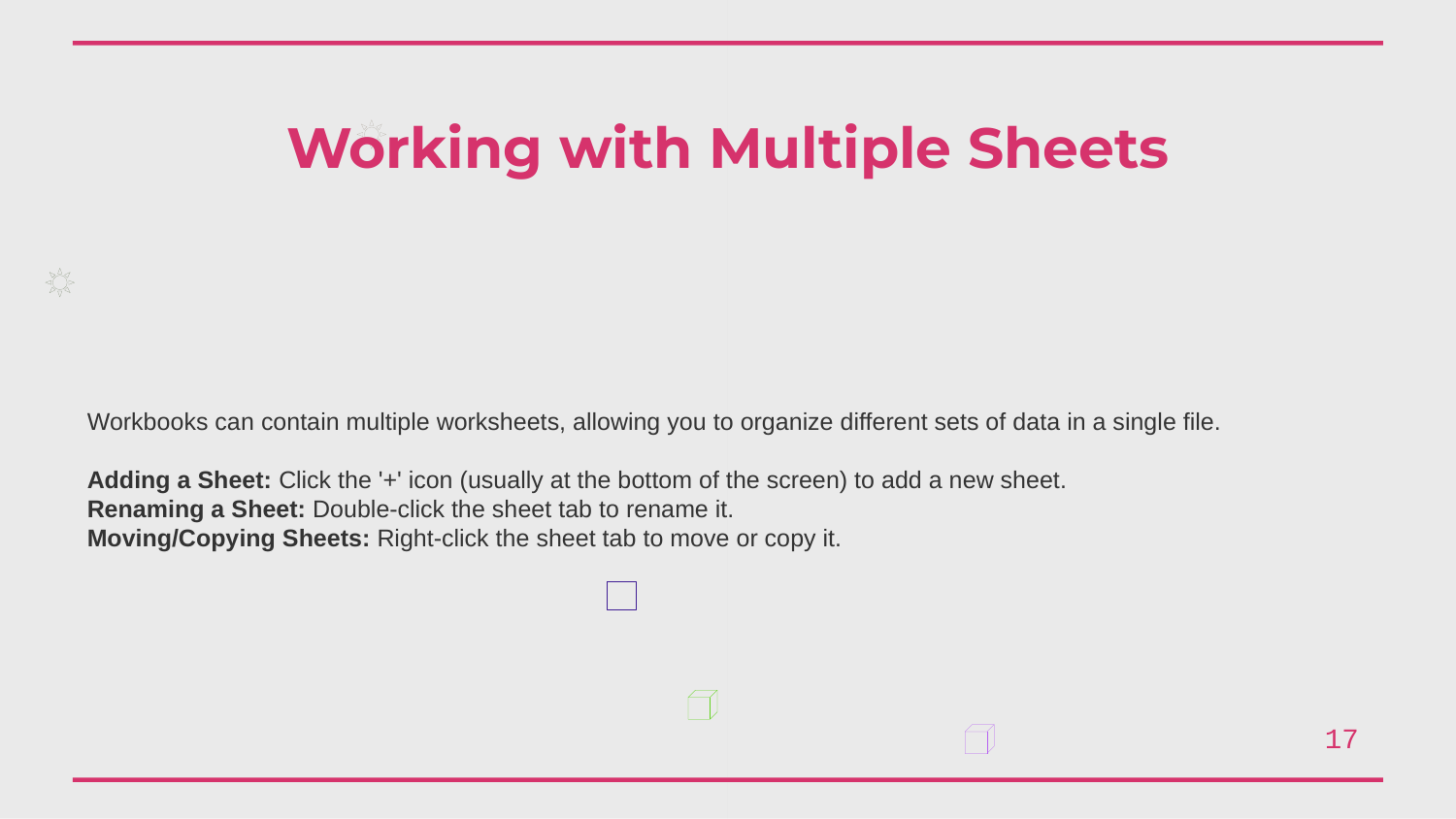

Working with Multiple Sheets

Workbooks can contain multiple worksheets, allowing you to organize different sets of data in a single file.

Adding a Sheet: Click the '+' icon (usually at the bottom of the screen) to add a new sheet.
Renaming a Sheet: Double-click the sheet tab to rename it.
Moving/Copying Sheets: Right-click the sheet tab to move or copy it.

17